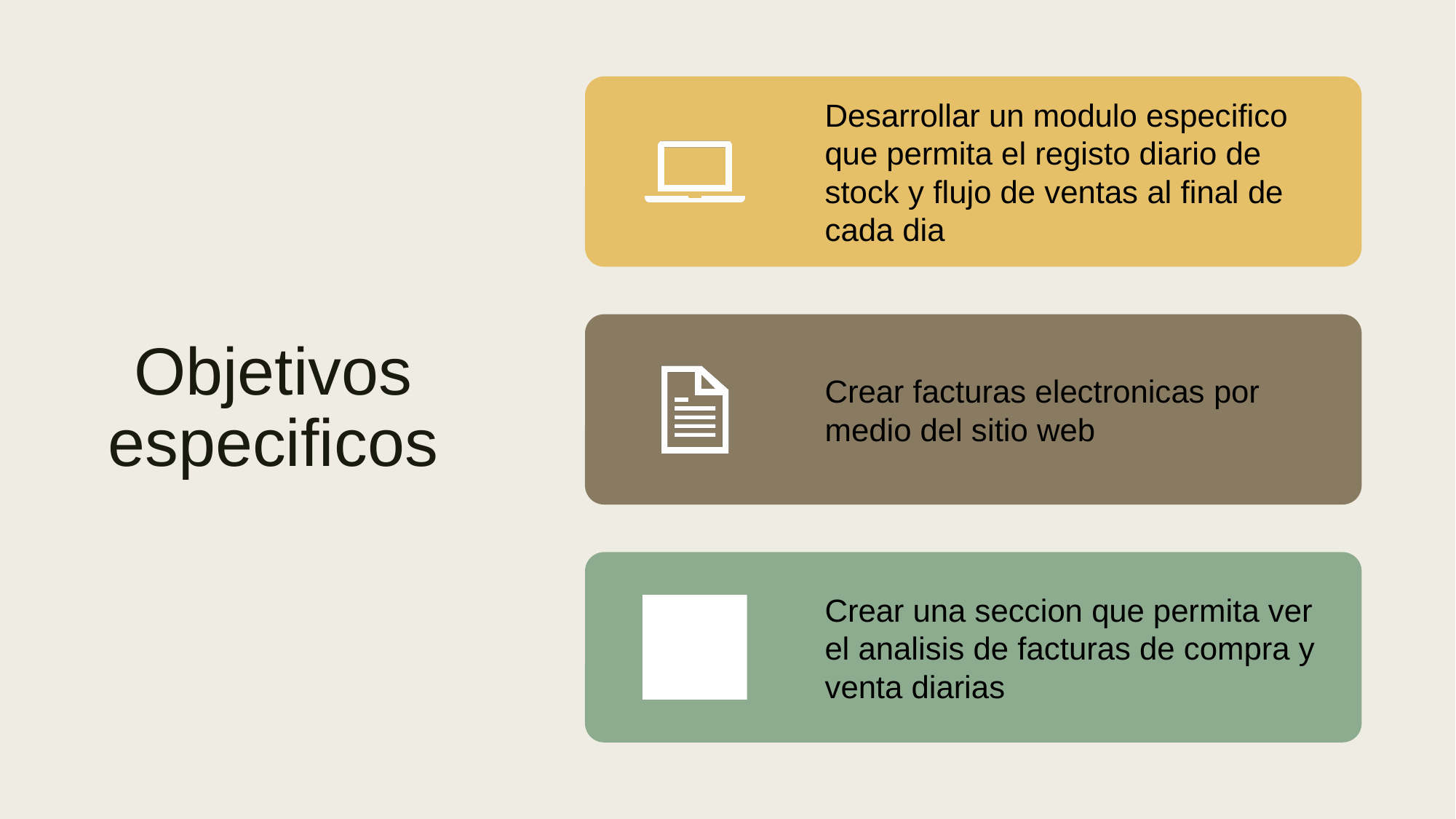

# Objetivos especificos
Desarrollar un modulo especifico que permita el registo diario de stock y flujo de ventas al final de cada dia
Crear facturas electronicas por medio del sitio web
Crear una seccion que permita ver el analisis de facturas de compra y venta diarias